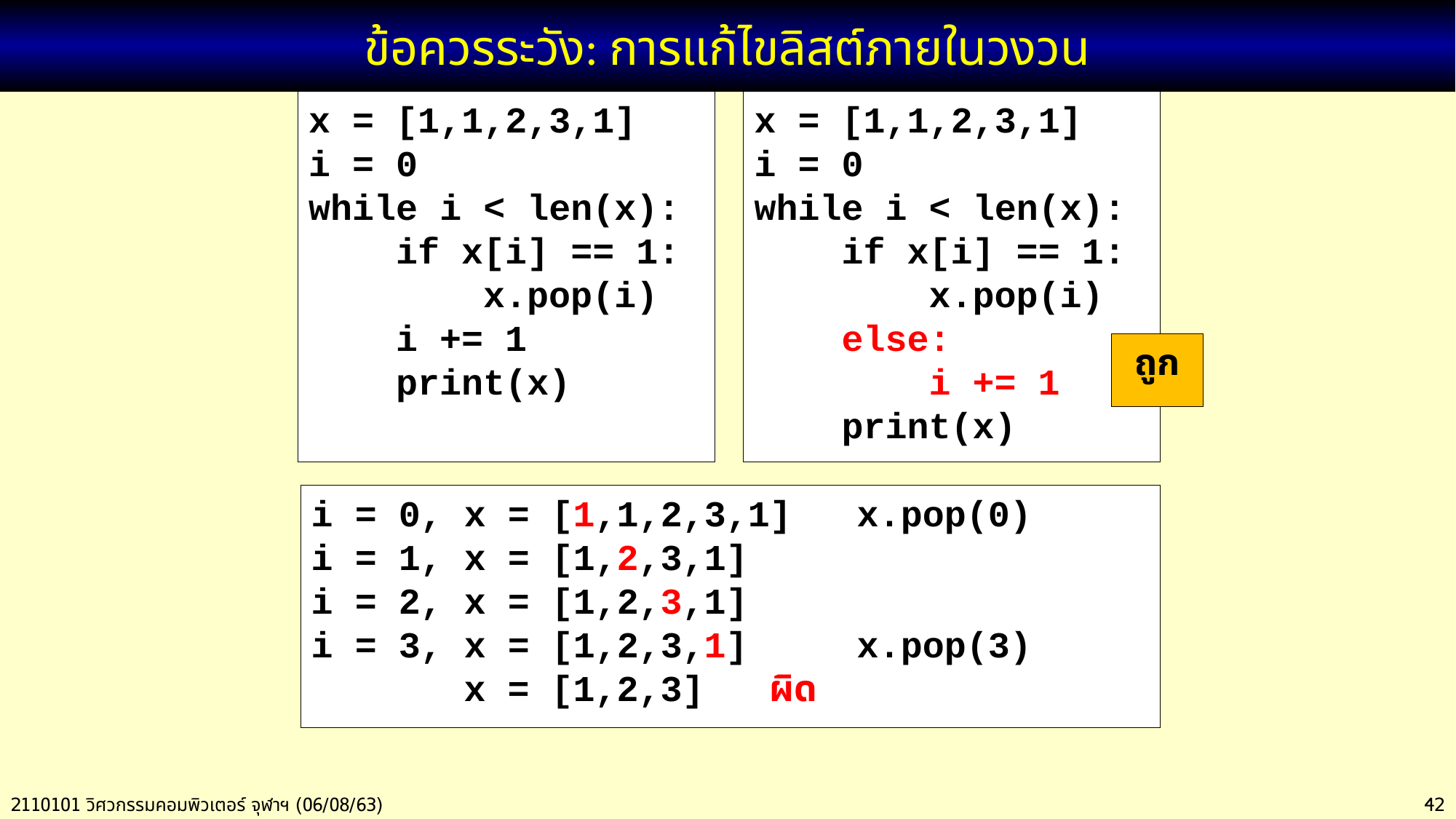

# ข้อควรระวัง: การแก้ไขลิสต์ภายในวงวน
x = [1,1,2,3,1]
i = 0
while i < len(x):
    if x[i] == 1:
        x.pop(i)
    i += 1
    print(x)

x = [1,1,2,3,1]
i = 0
while i < len(x):
    if x[i] == 1:
        x.pop(i)
    else:
        i += 1
    print(x)

ถูก

i = 0, x = [1,1,2,3,1] 	x.pop(0)
i = 1, x = [1,2,3,1]
i = 2, x = [1,2,3,1]
i = 3, x = [1,2,3,1] 	x.pop(3)
รอบที่ 4 x = [1,2,3]   ผิด